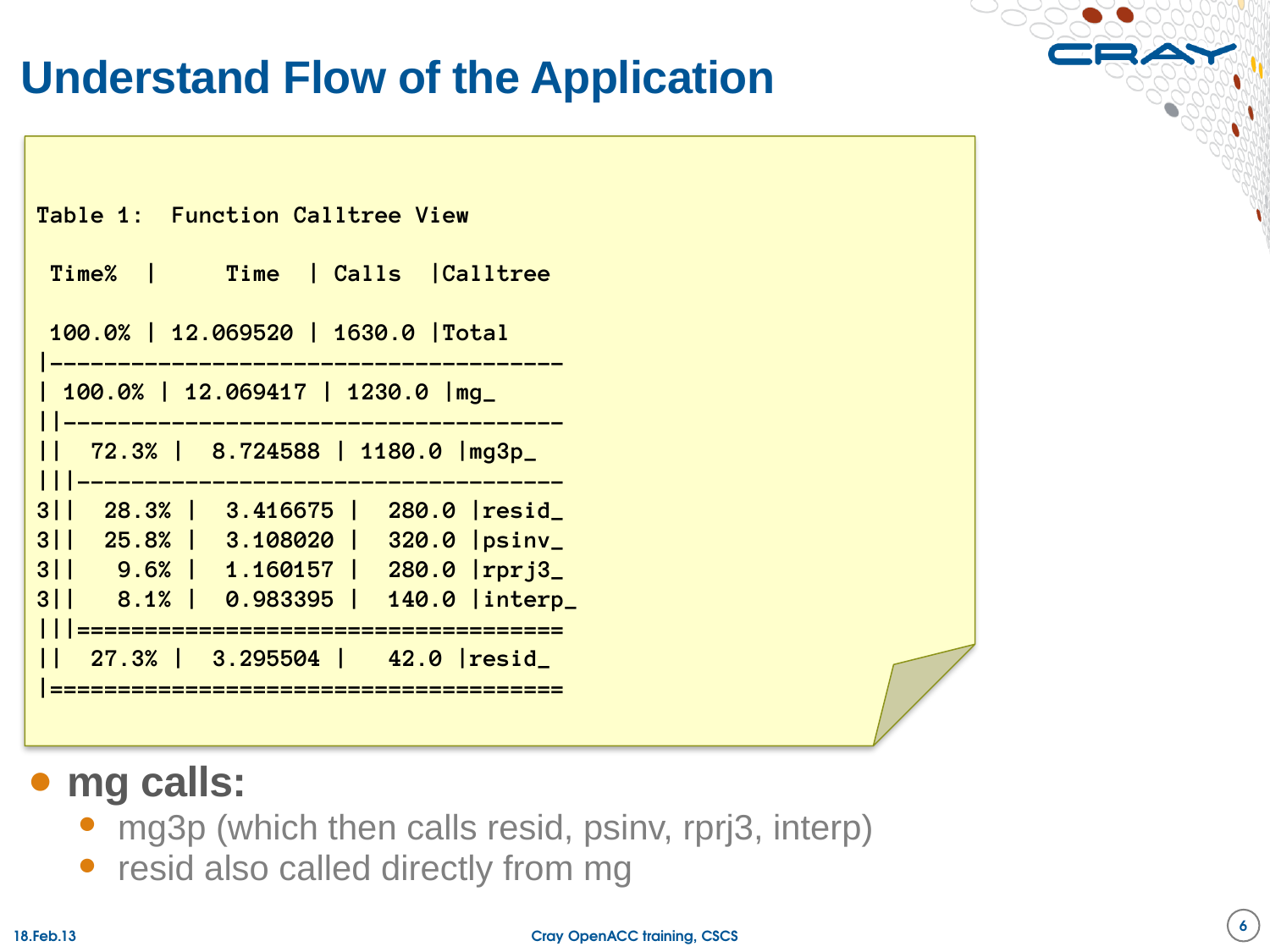

# Understand Flow of the Application

Table 1:  Function Calltree View

 Time%  |     Time  | Calls  |Calltree

 100.0% | 12.069520 | 1630.0 |Total
|--------------------------------------
| 100.0% | 12.069417 | 1230.0 |mg_
||-------------------------------------
||  72.3% |  8.724588 | 1180.0 |mg3p_
|||------------------------------------
3||  28.3% |  3.416675 |  280.0 |resid_
3||  25.8% |  3.108020 |  320.0 |psinv_
3||   9.6% |  1.160157 |  280.0 |rprj3_
3||   8.1% |  0.983395 |  140.0 |interp_
|||====================================
||  27.3% |  3.295504 |   42.0 |resid_
|======================================
mg calls:
mg3p (which then calls resid, psinv, rprj3, interp)
resid also called directly from mg
6
18.Feb.13
Cray OpenACC training, CSCS